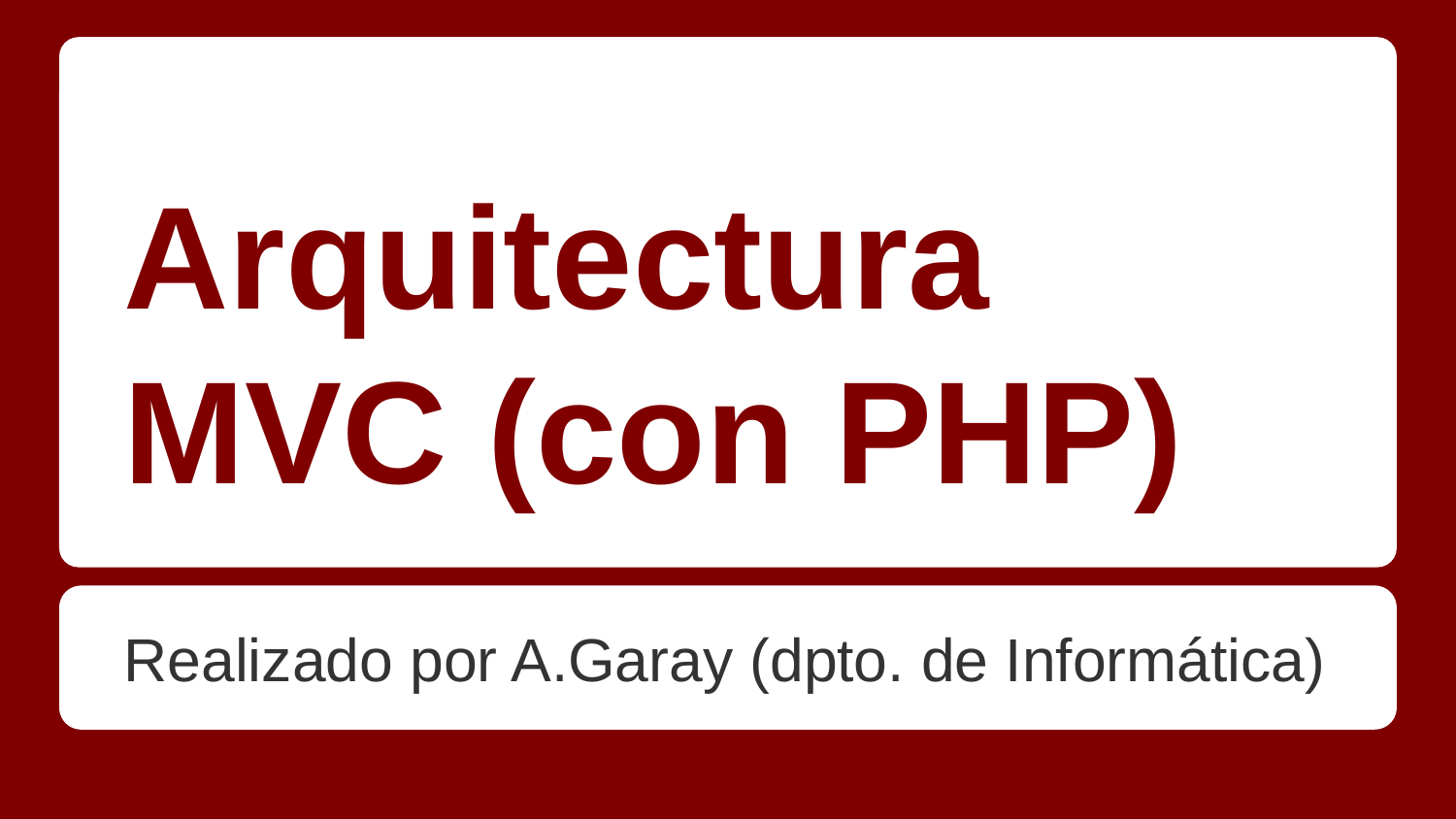

# Arquitectura MVC (con PHP)
Realizado por A.Garay (dpto. de Informática)